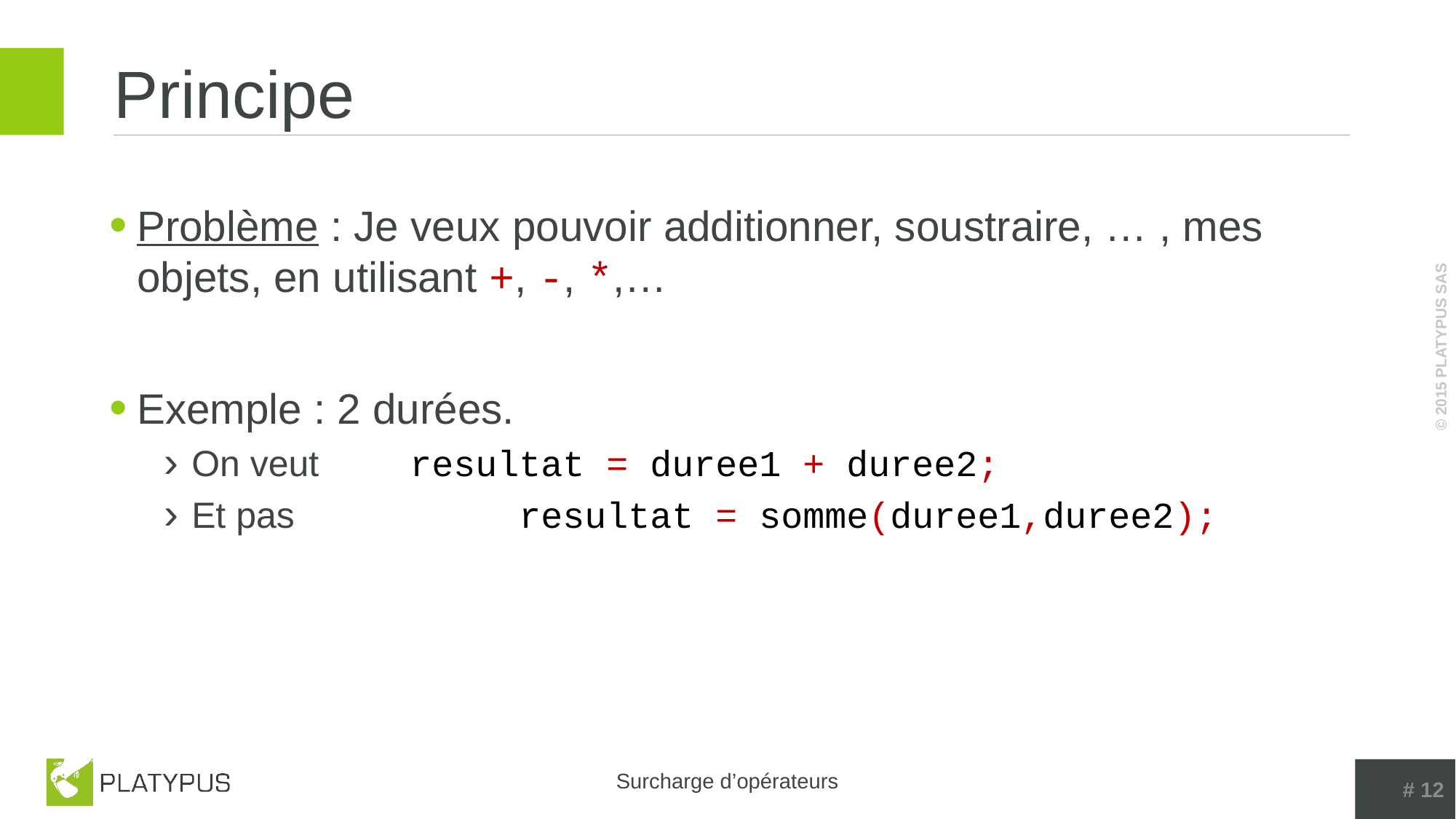

# Principe
Problème : Je veux pouvoir additionner, soustraire, … , mes objets, en utilisant +, -, *,…

Exemple : 2 durées.
On veut 	resultat = duree1 + duree2;
Et pas 		resultat = somme(duree1,duree2);
# 12
Surcharge d’opérateurs